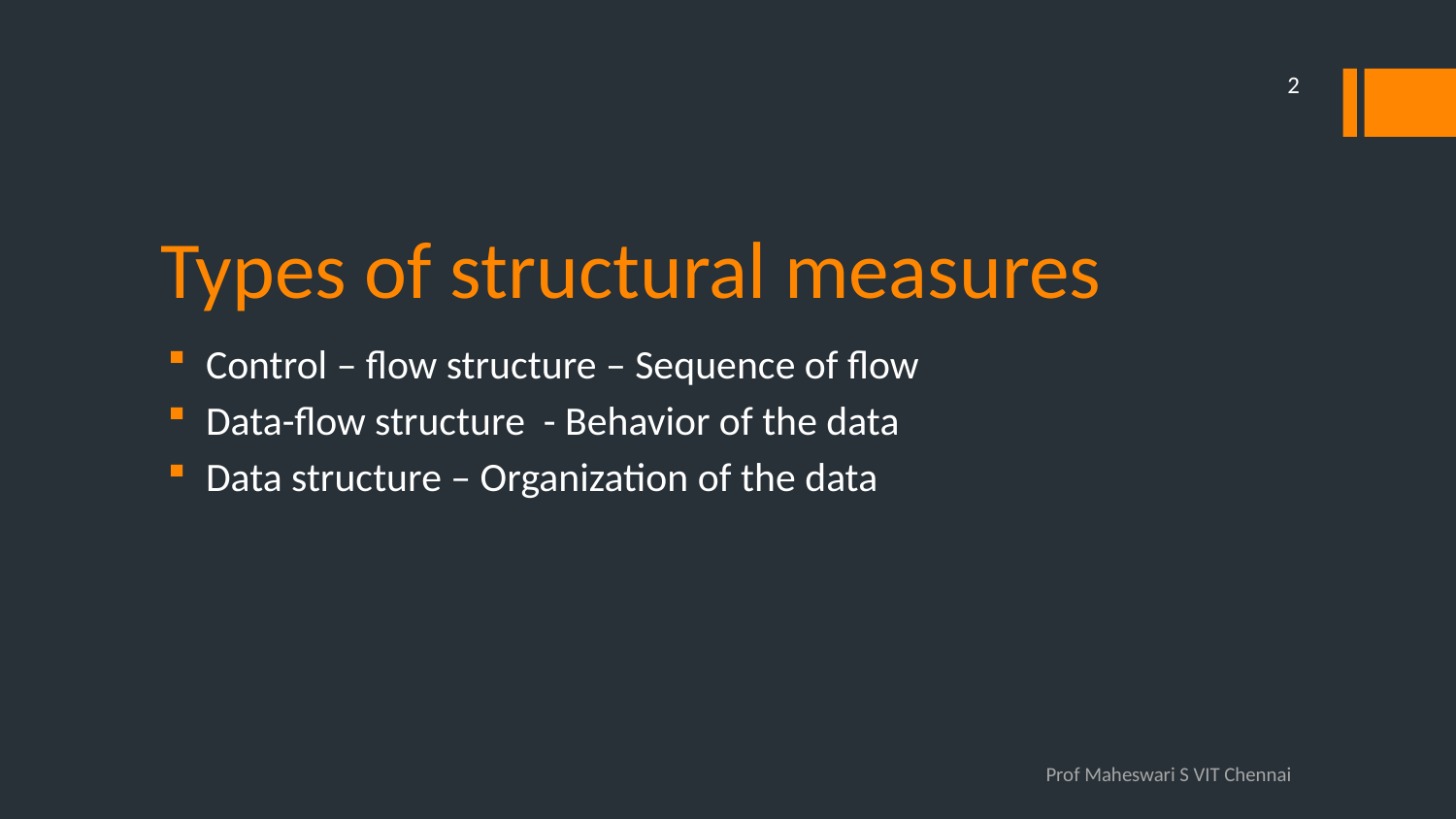

2
# Types of structural measures
 Control – flow structure – Sequence of flow
 Data-flow structure  - Behavior of the data
 Data structure – Organization of the data

Prof Maheswari S VIT Chennai